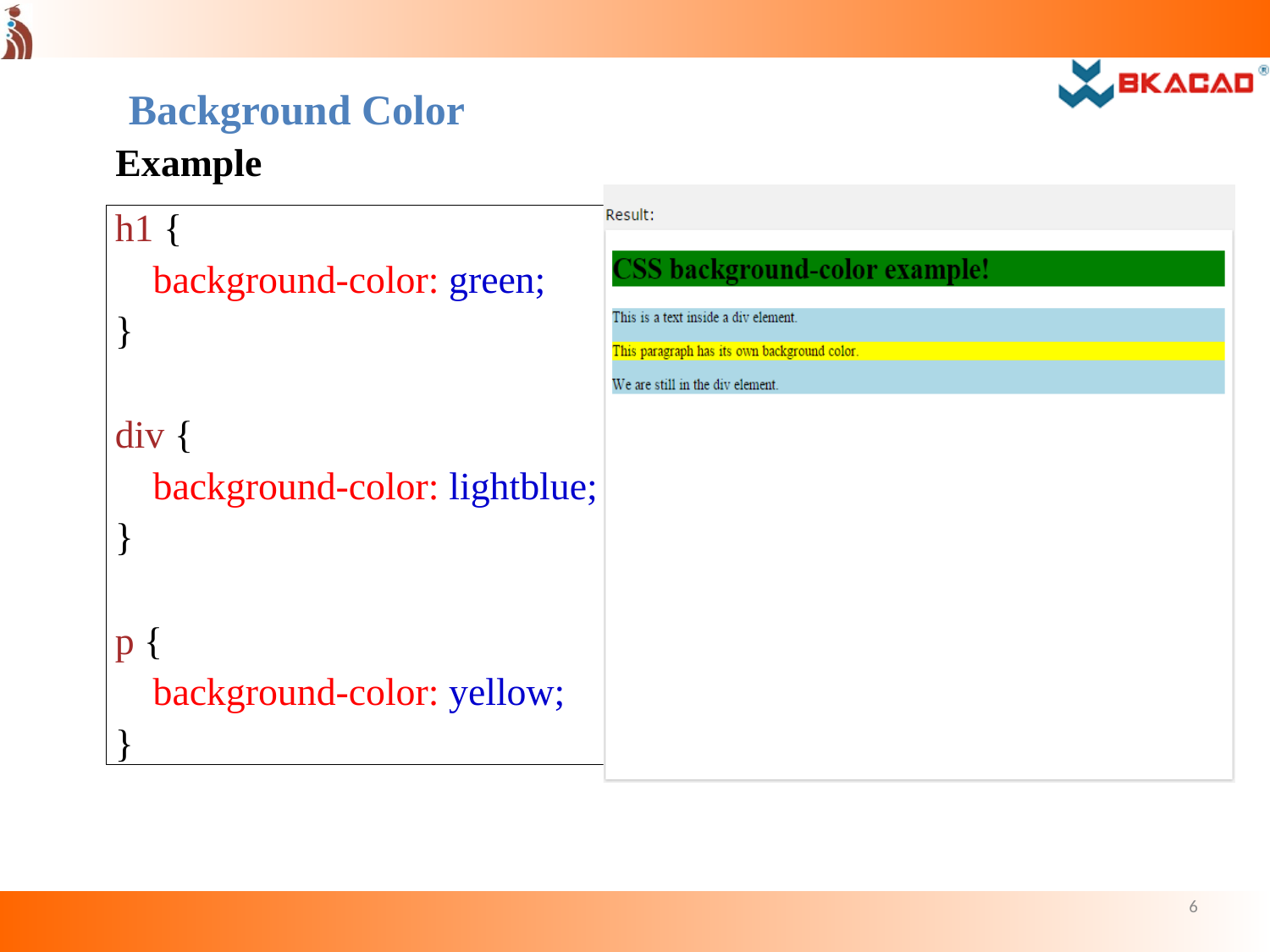

Background Color
Example

h1 {
background-color: green;
}

div {
background-color: lightblue;
}

p {
background-color: yellow;
}
6